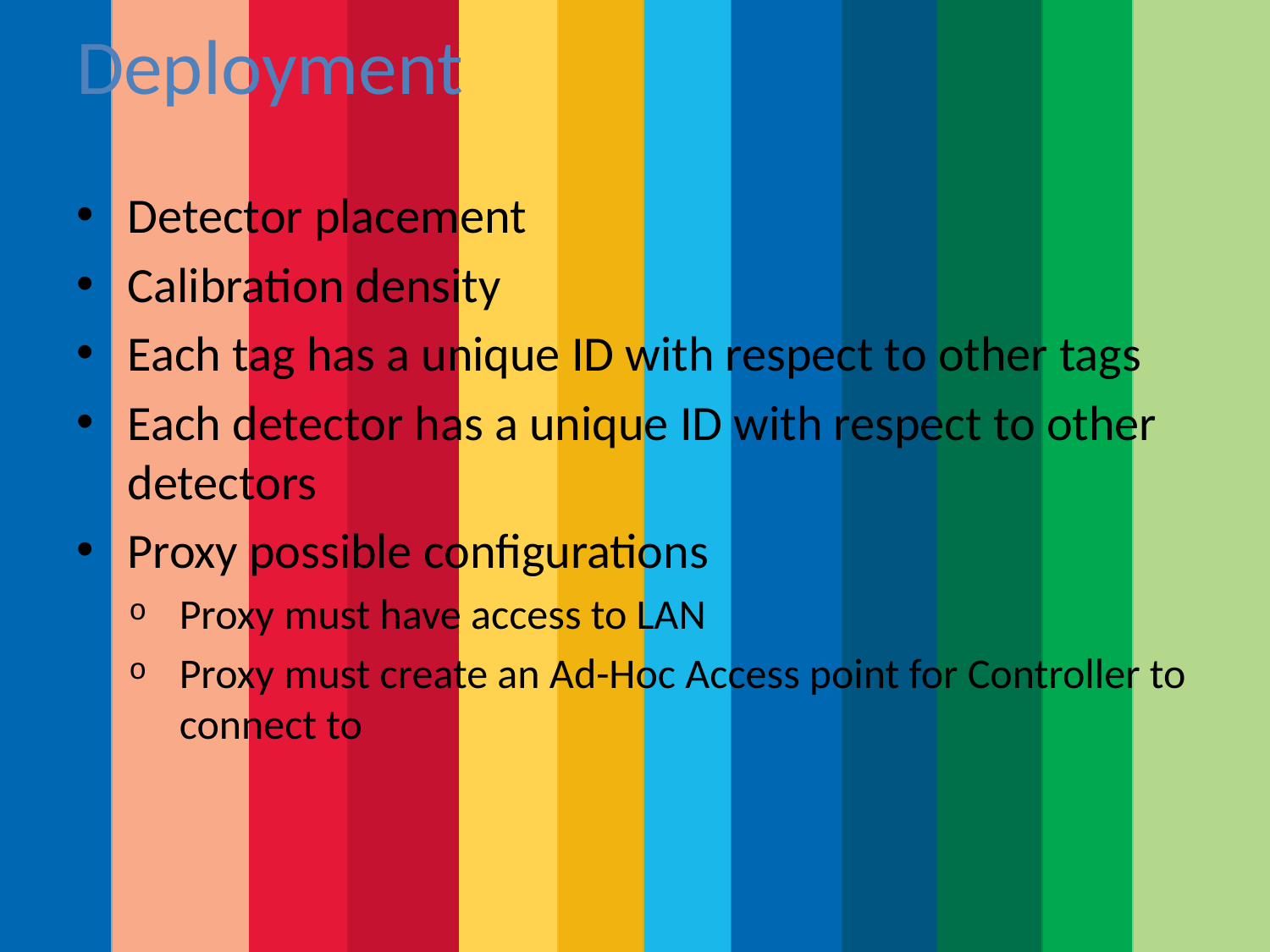

# Deployment
Detector placement
Calibration density
Each tag has a unique ID with respect to other tags
Each detector has a unique ID with respect to other detectors
Proxy possible configurations
Proxy must have access to LAN
Proxy must create an Ad-Hoc Access point for Controller to connect to